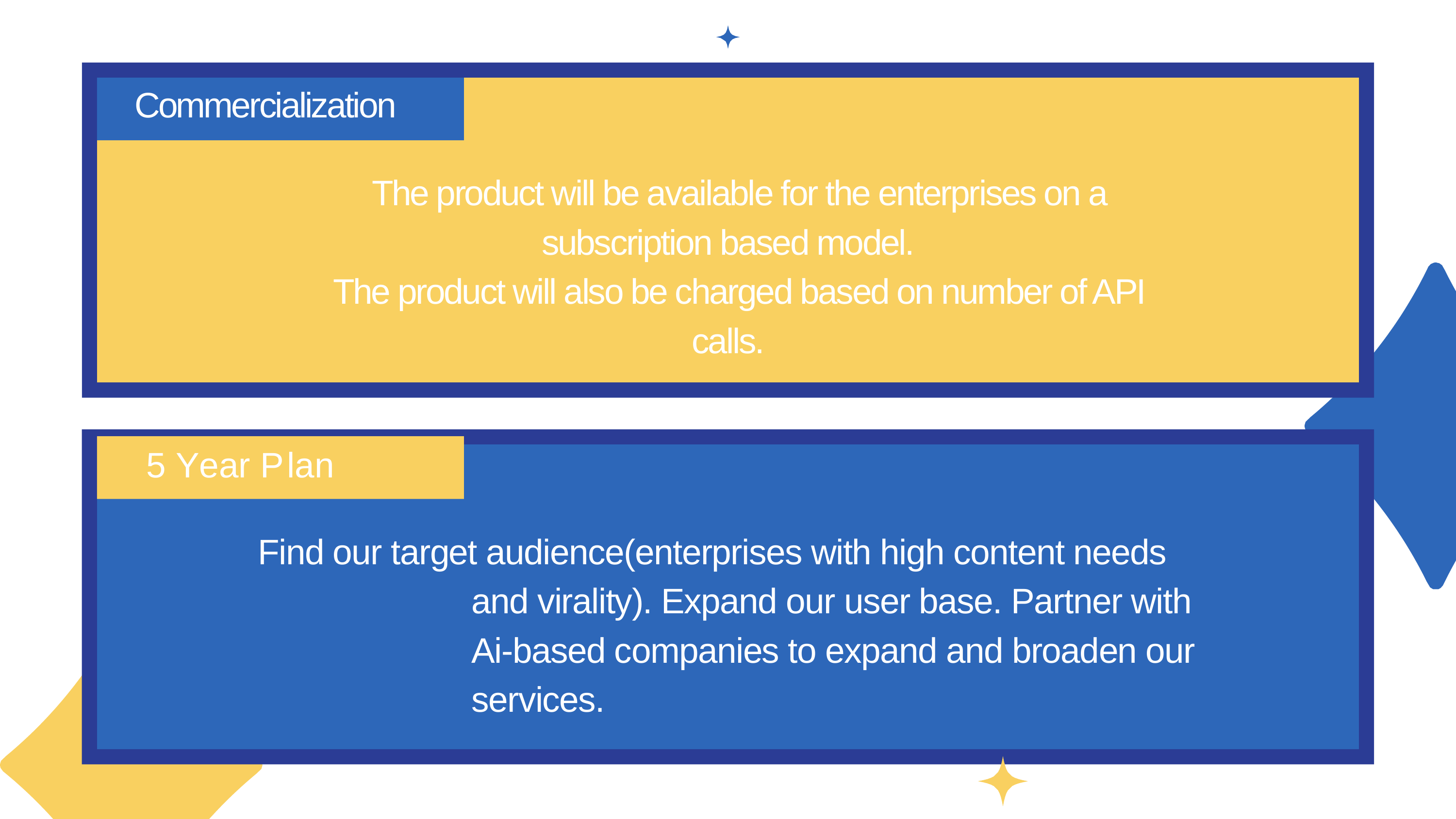

Commercialization

The product will be available for the enterprises on a subscription based model.
The product will also be charged based on number of API calls.

5 Year Plan

Find our target audience(enterprises with high content needs and virality). Expand our user base. Partner with Ai-based companies to expand and broaden our services.